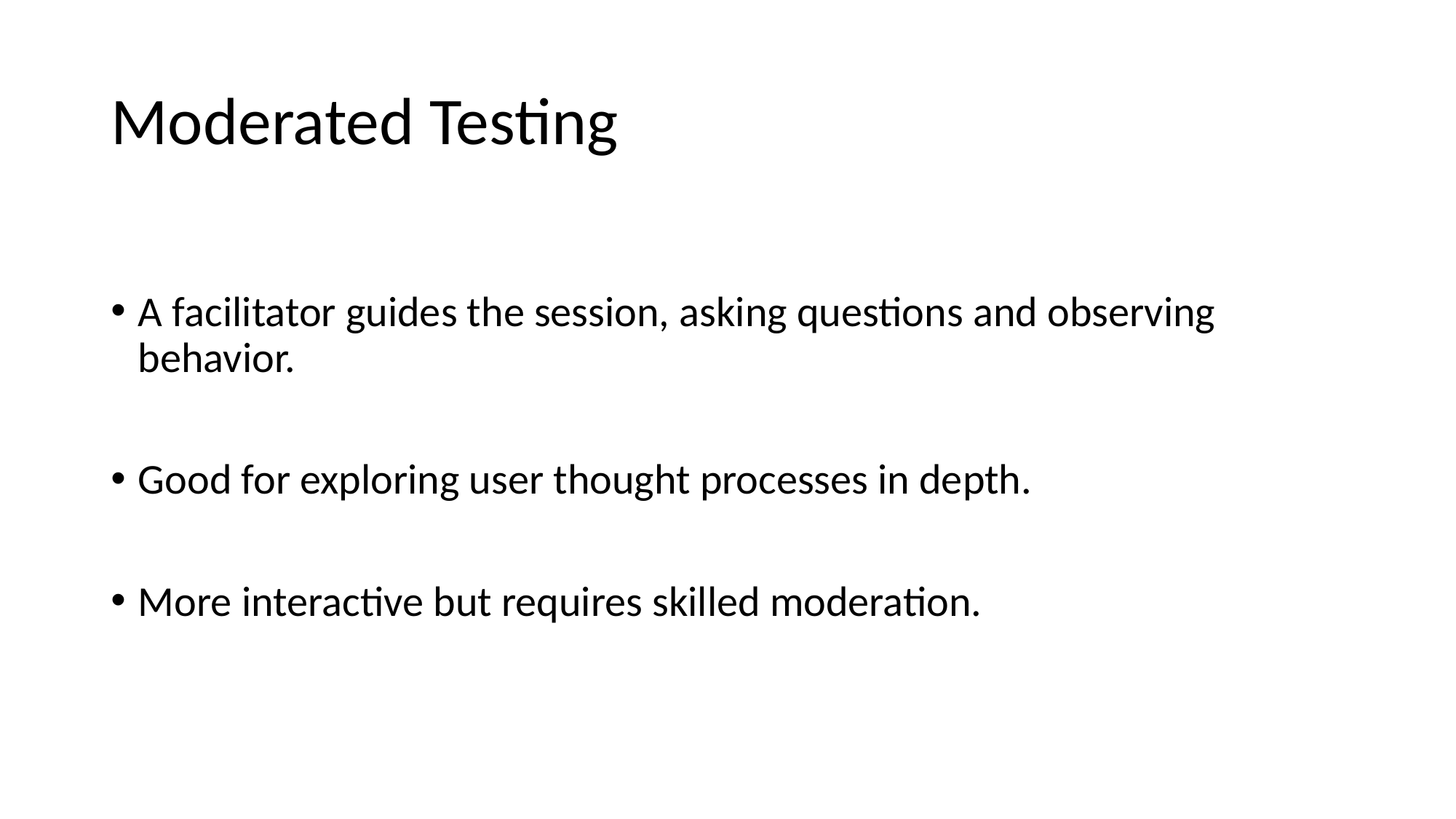

# Moderated Testing

A facilitator guides the session, asking questions and observing behavior.

Good for exploring user thought processes in depth.

More interactive but requires skilled moderation.